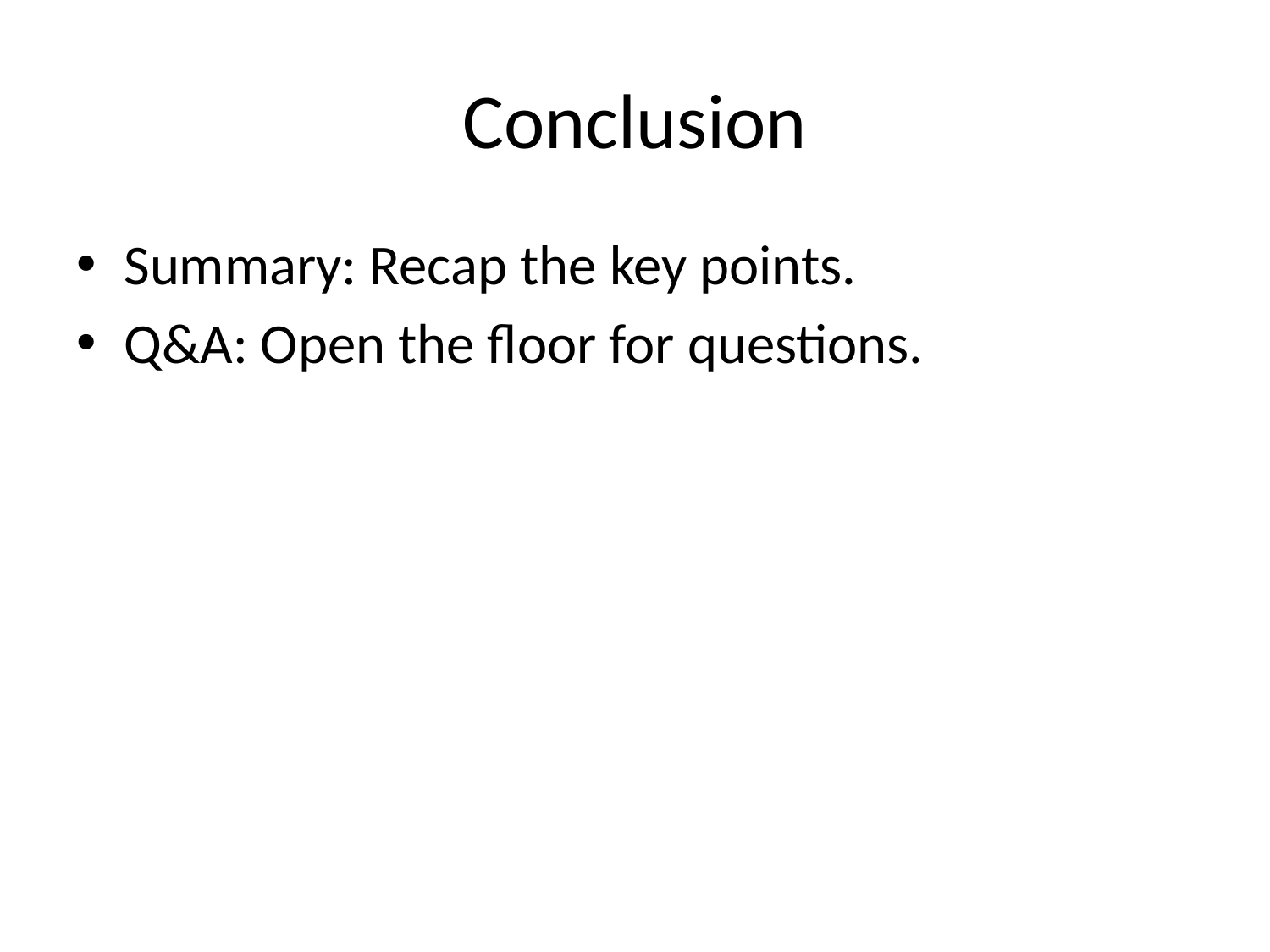

# Conclusion
Summary: Recap the key points.
Q&A: Open the floor for questions.